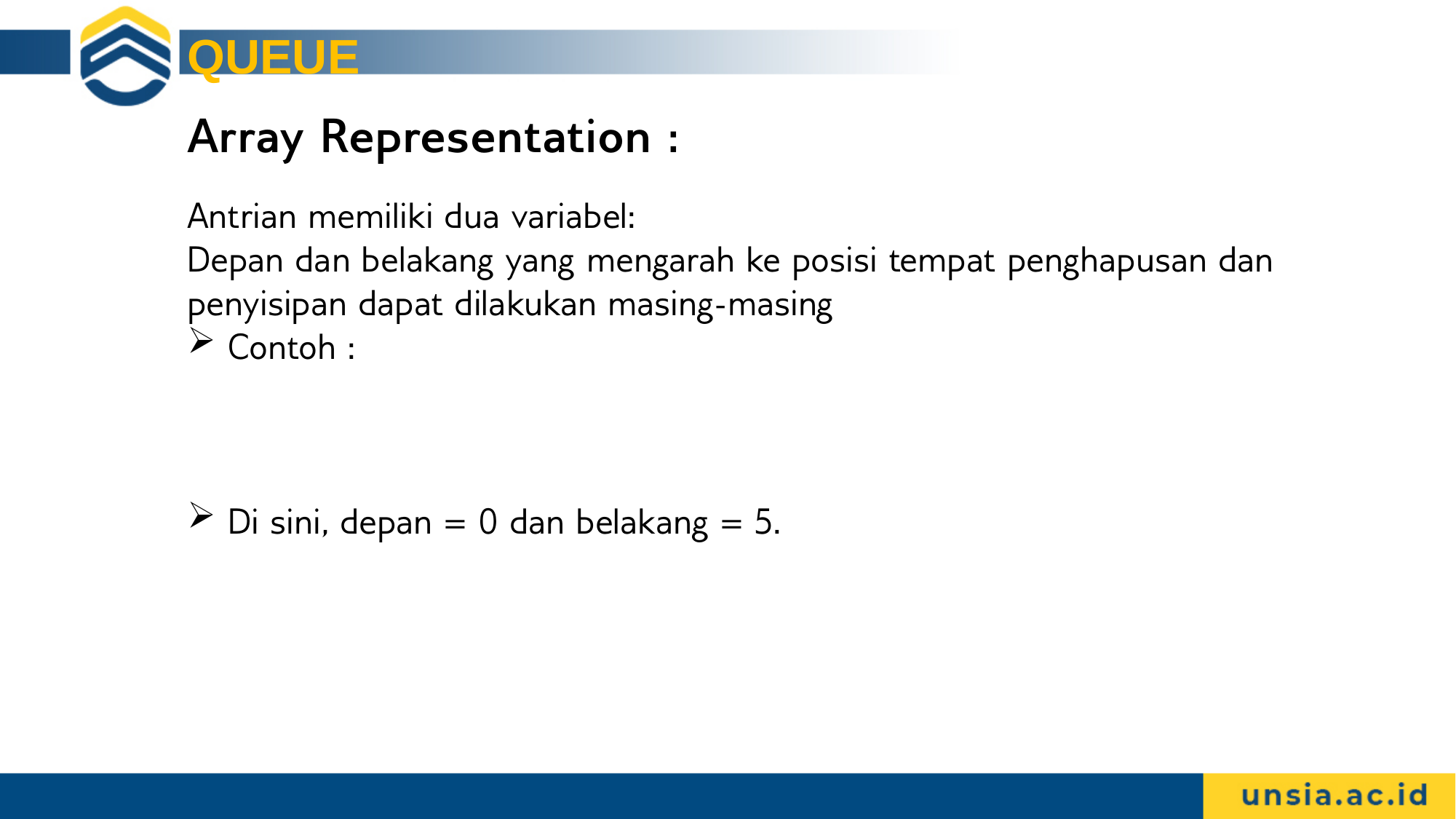

QUEUE
Array Representation :

Antrian memiliki dua variabel:
Depan dan belakang yang mengarah ke posisi tempat penghapusan dan
penyisipan dapat dilakukan masing-masing
Contoh :

Di sini, depan = 0 dan belakang = 5.